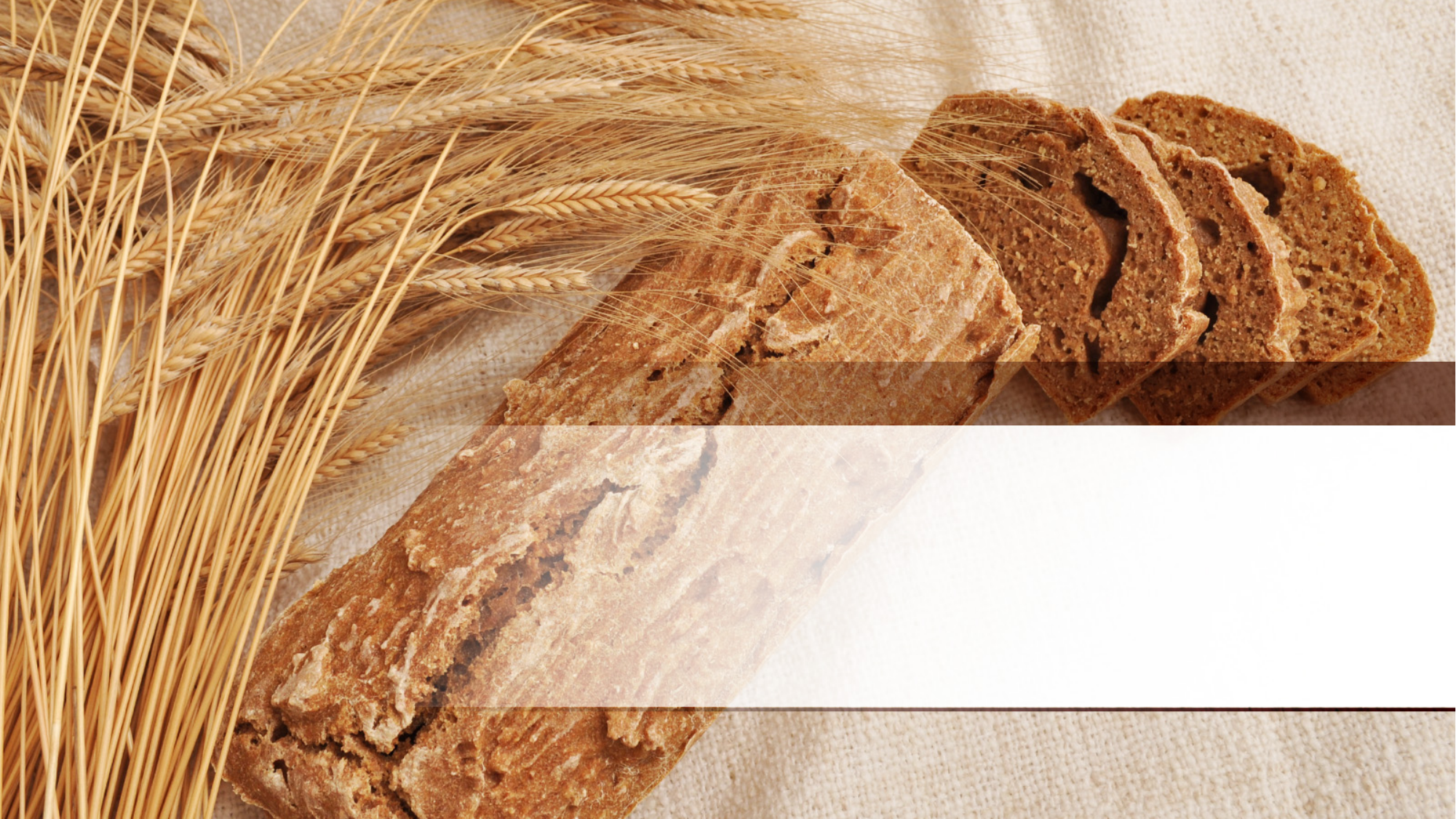

17312123
AJI
PENJUALAN KUE PADA TOKO ABC
KELOMPOK 8
RISKI
KUSUMA
MUNANDAR
PANJI
17312003
SETIAWAN